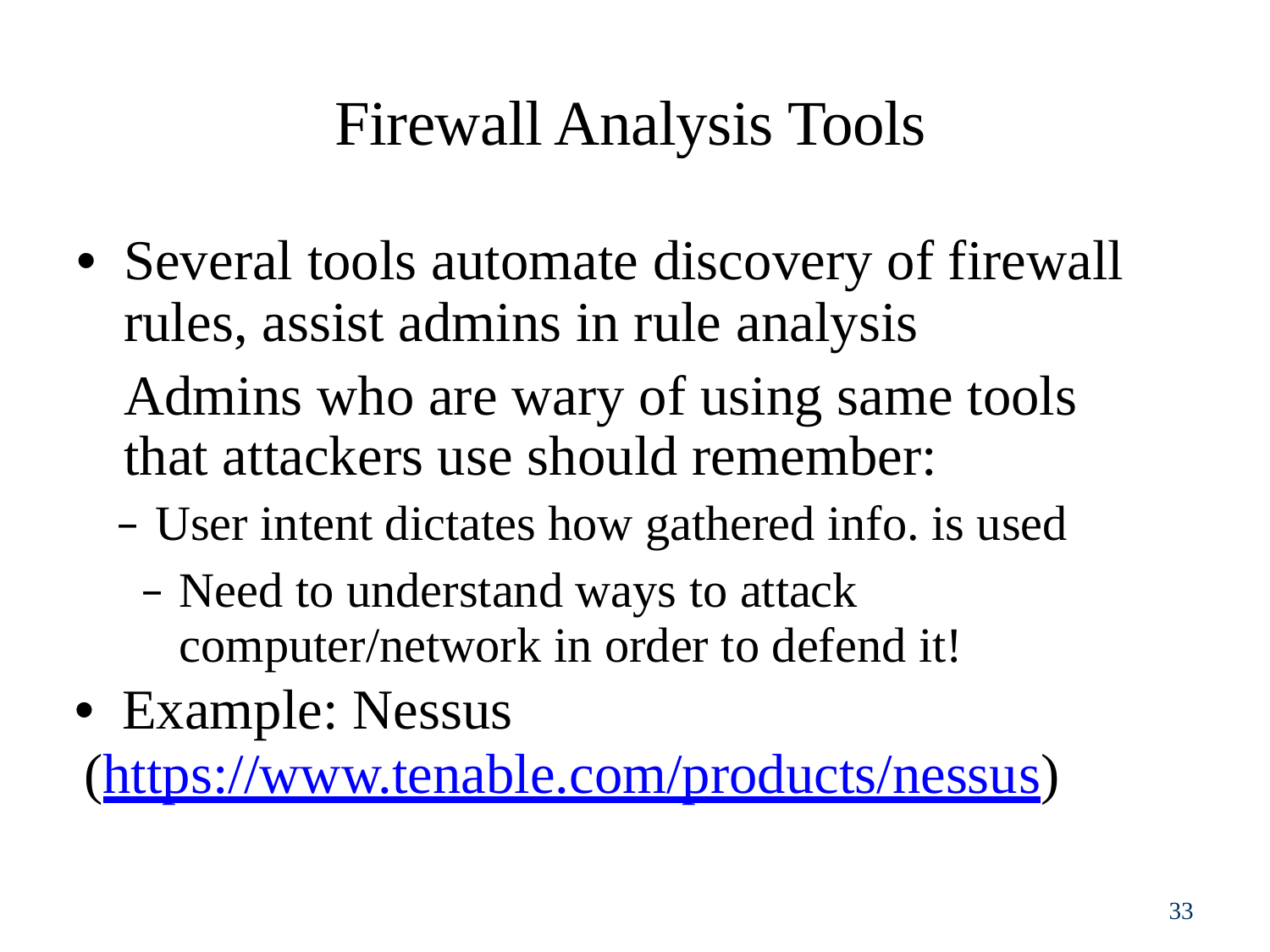

Firewall Analysis Tools
• Several tools automate discovery of firewall
rules, assist admins in rule analysis
	Admins who are wary of using same tools that attackers use should remember:
– User intent dictates how gathered info. is used
– Need to understand ways to attack computer/network in order to defend it!
• Example: Nessus
(https://www.tenable.com/products/nessus)
33